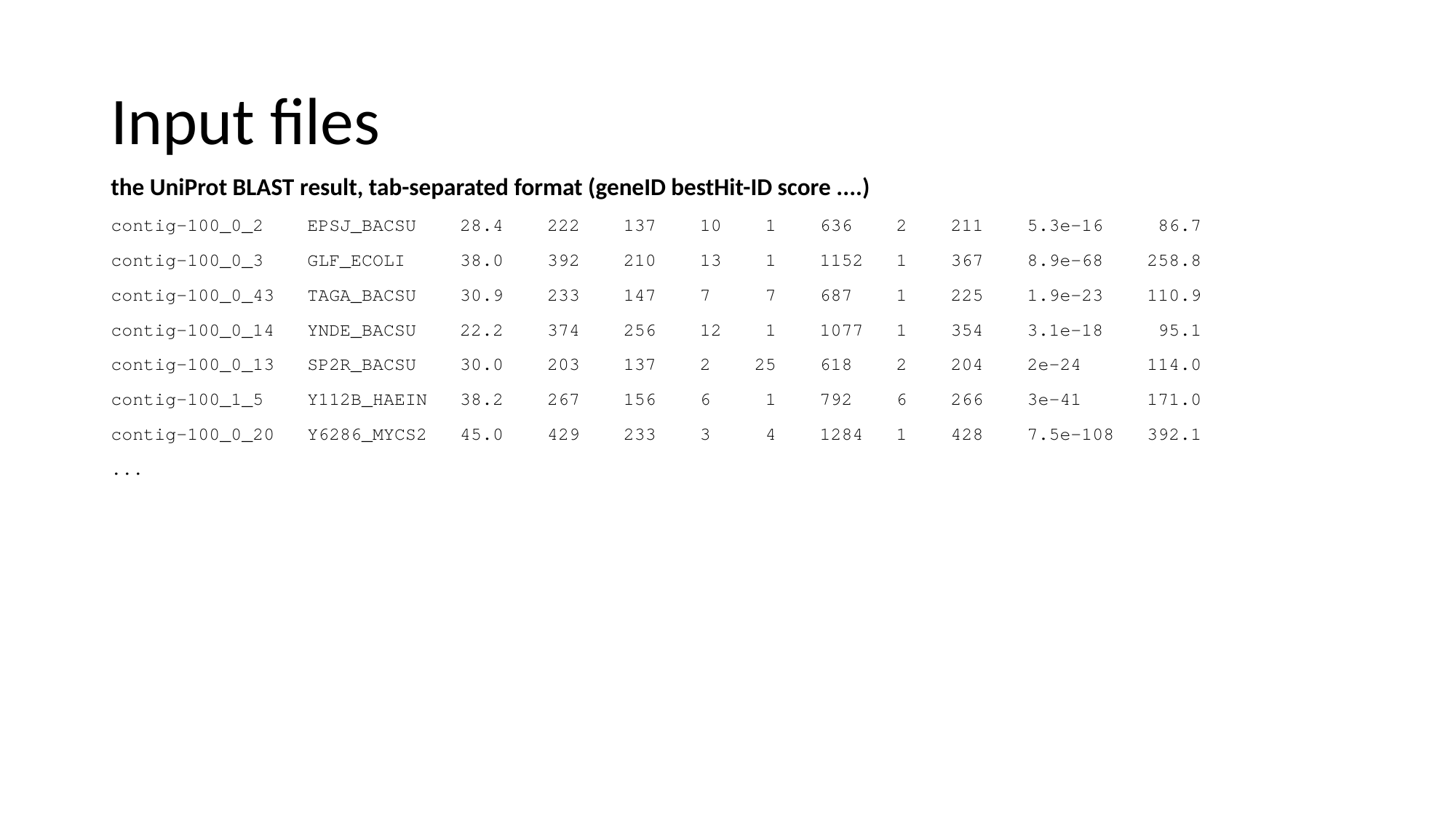

# Input files
the UniProt BLAST result, tab-separated format (geneID bestHit-ID score ....)
contig-100_0_2    EPSJ_BACSU    28.4    222    137    10    1    636    2    211    5.3e-16     86.7
contig-100_0_3    GLF_ECOLI     38.0    392    210    13    1    1152   1    367    8.9e-68    258.8
contig-100_0_43   TAGA_BACSU    30.9    233    147    7     7    687    1    225    1.9e-23    110.9
contig-100_0_14   YNDE_BACSU    22.2    374    256    12    1    1077   1    354    3.1e-18     95.1
contig-100_0_13   SP2R_BACSU    30.0    203    137    2    25    618    2    204    2e-24      114.0
contig-100_1_5    Y112B_HAEIN   38.2    267    156    6     1    792    6    266    3e-41      171.0
contig-100_0_20   Y6286_MYCS2   45.0    429    233    3     4    1284   1    428    7.5e-108   392.1
...